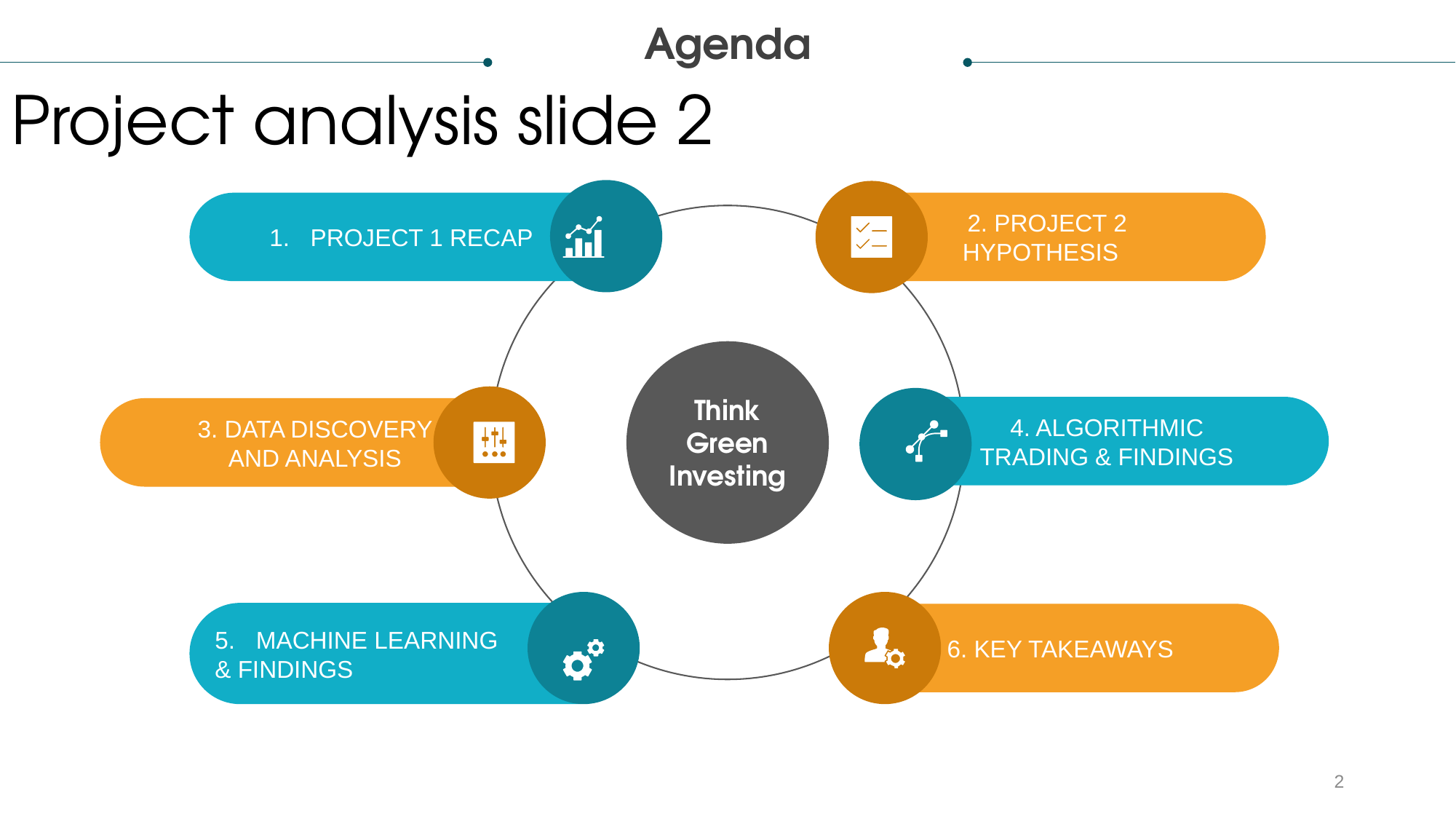

Agenda
Project analysis slide 2

PROJECT 1 RECAP
2. PROJECT 2
HYPOTHESIS

Think Green Investing

4. ALGORITHMIC
TRADING & FINDINGS

3. DATA DISCOVERY
AND ANALYSIS

MACHINE LEARNING
& FINDINGS

6. KEY TAKEAWAYS

2